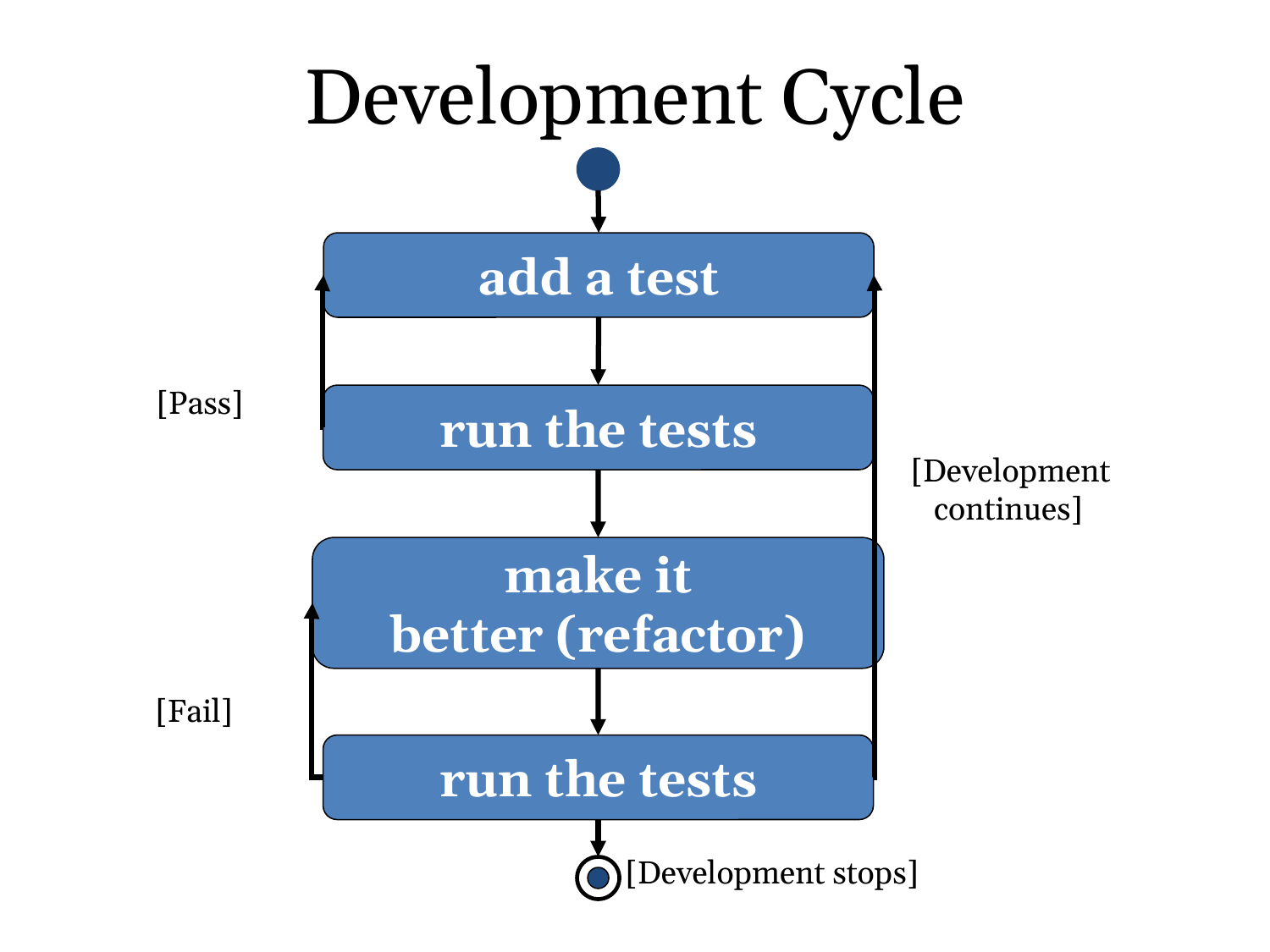

# Development Cycle

add a test
[Pass]
run the tests
[Development
   continues]
make it
better (refactor)
[Fail]
run the tests
[Development stops]